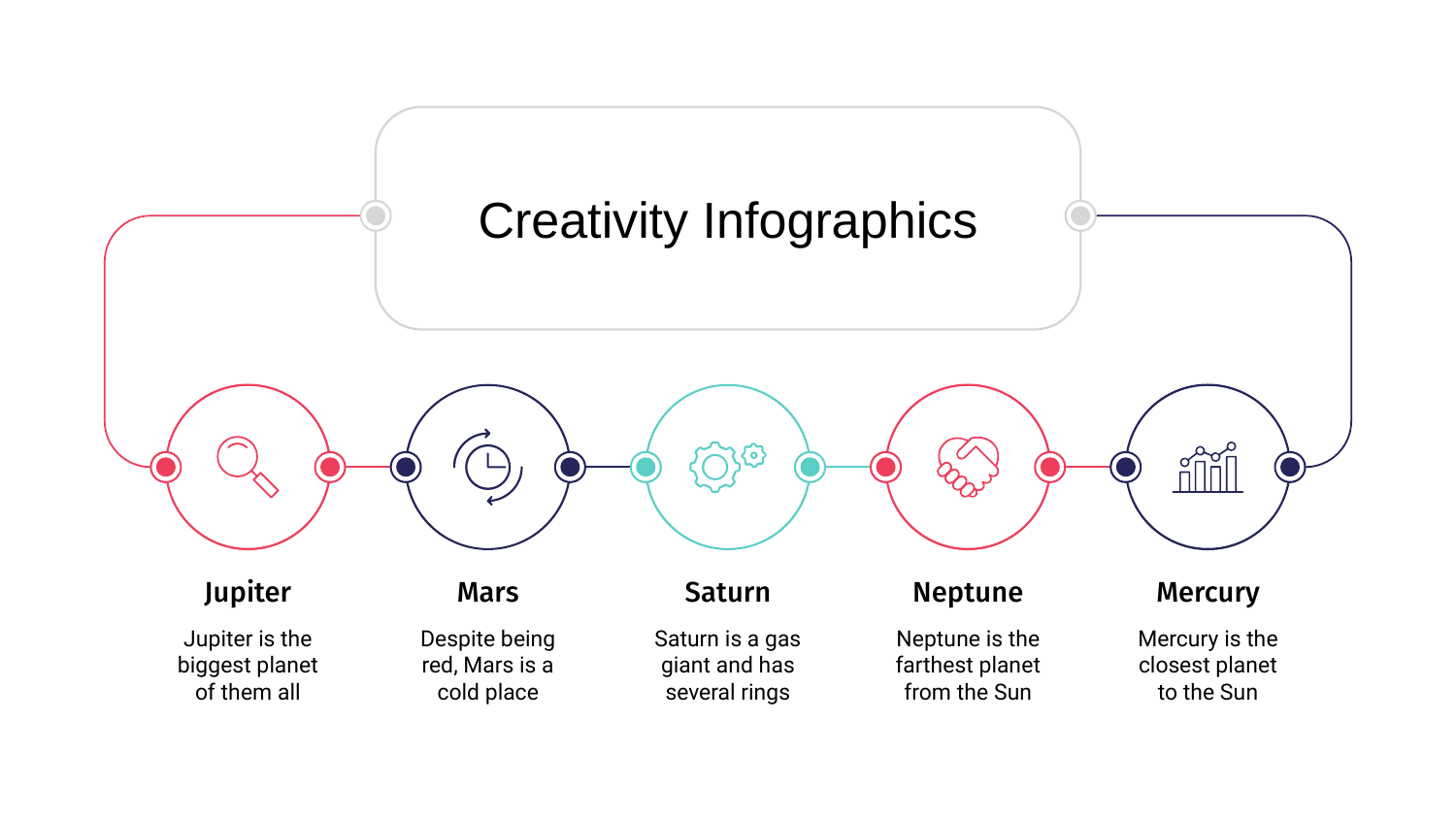

Creativity Infographics

Jupiter
Mars
Saturn
Neptune
Mercury
Jupiter is the biggest planet of them all
Despite being red, Mars is a cold place
Saturn is a gas giant and has several rings
Neptune is the farthest planet from the Sun
Mercury is the closest planet to the Sun